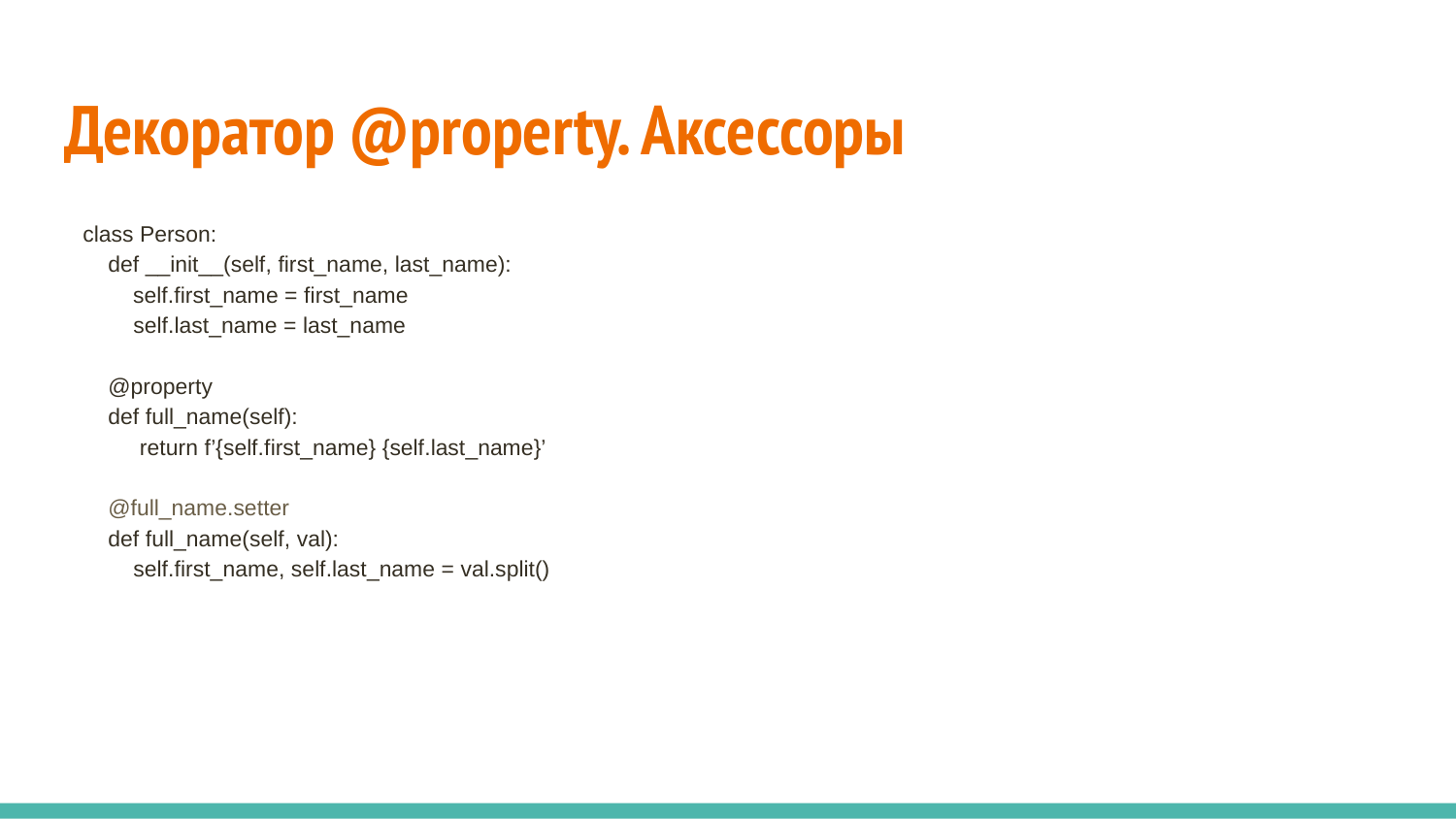

# Декоратор @property. Аксессоры
class Person:
    def __init__(self, first_name, last_name):
        self.first_name = first_name
        self.last_name = last_name

    @property
    def full_name(self):
         return f’{self.first_name} {self.last_name}’

    @full_name.setter
    def full_name(self, val):
        self.first_name, self.last_name = val.split()